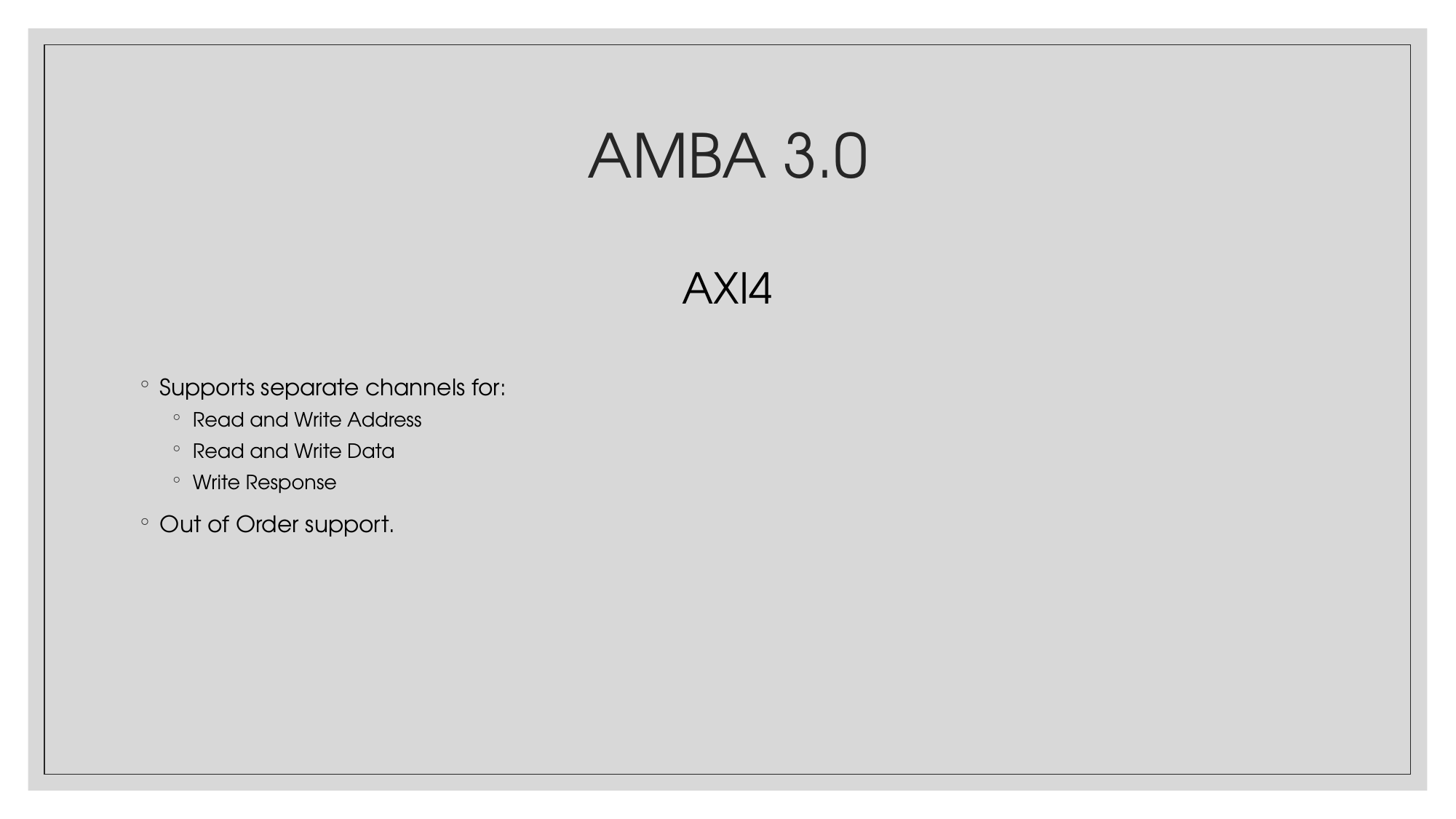

# AMBA 3.0
AXI4

Supports separate channels for:
Read and Write Address
Read and Write Data
Write Response
Out of Order support.